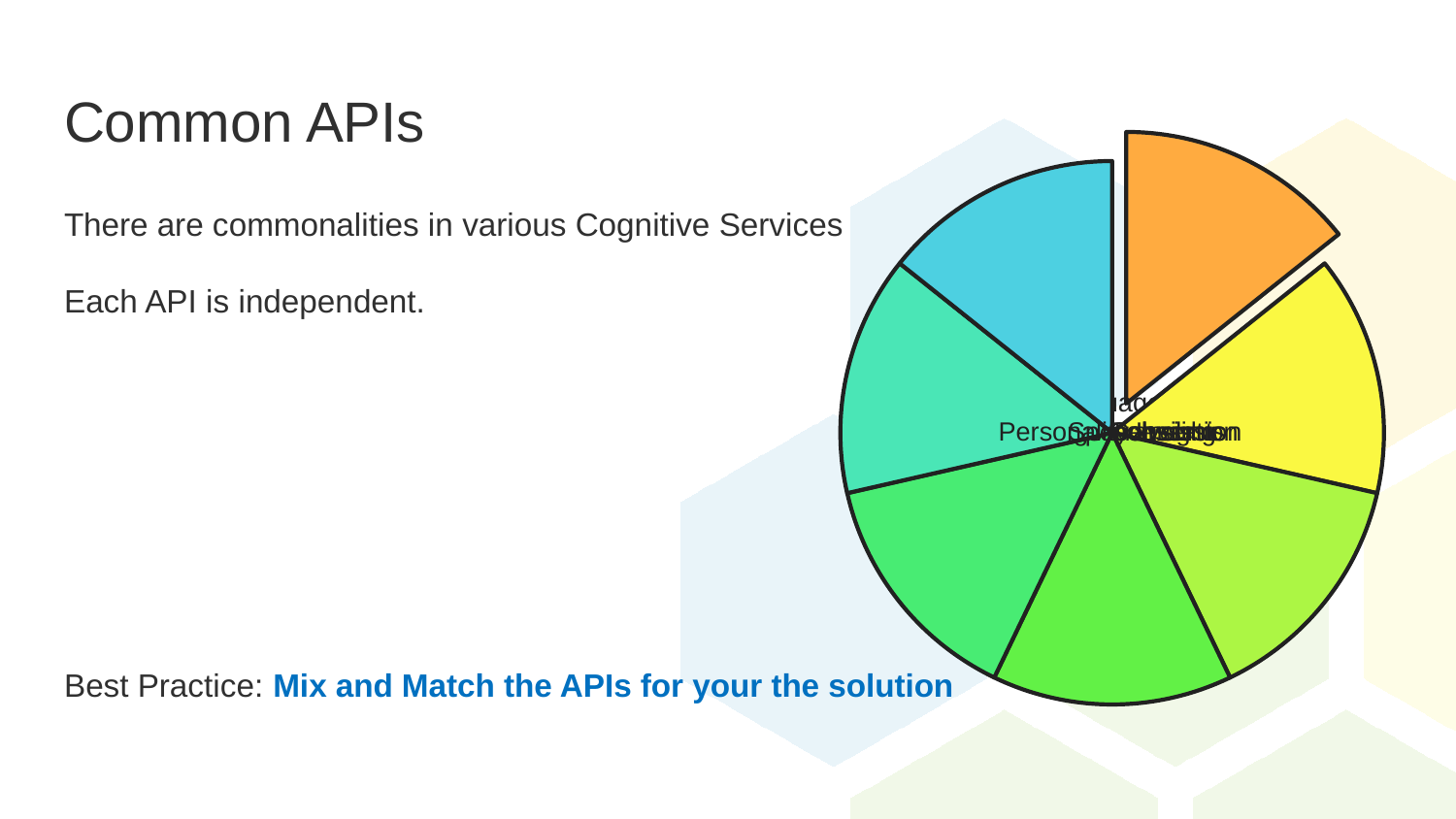

# Common APIs
Natural Language Processing
Tone Analysis
Visual Processing
Document Conversion
Language Translation
Speech
Personality Insights
There are commonalities in various Cognitive Services
Each API is independent.

Best Practice: Mix and Match the APIs for your the solution